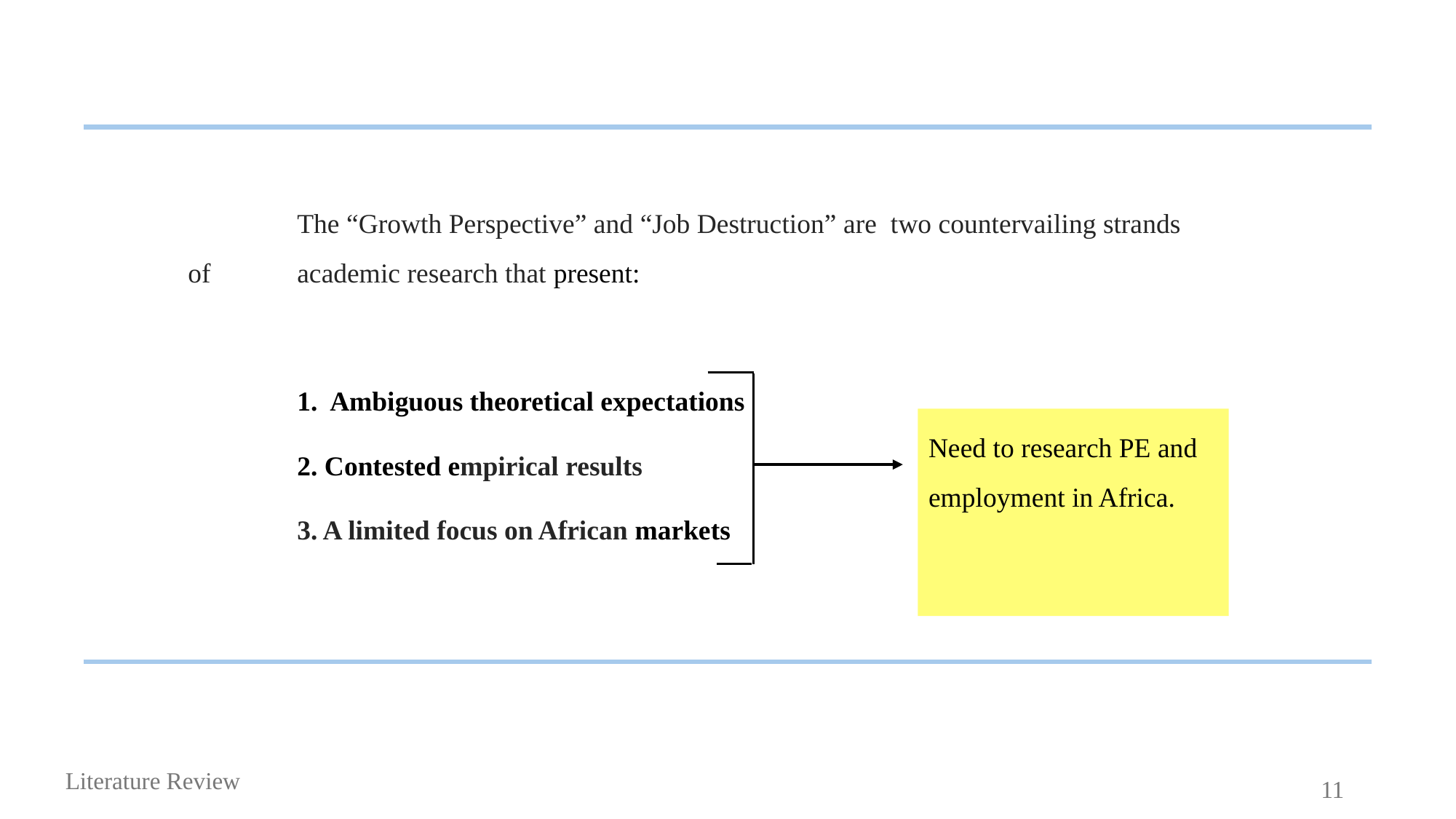

The “Growth Perspective” and “Job Destruction” are  two countervailing strands of 	academic research that present:

	1.  Ambiguous theoretical expectations
	2. Contested empirical results
	3. A limited focus on African markets

Need to research PE and employment in Africa.
Literature Review
11